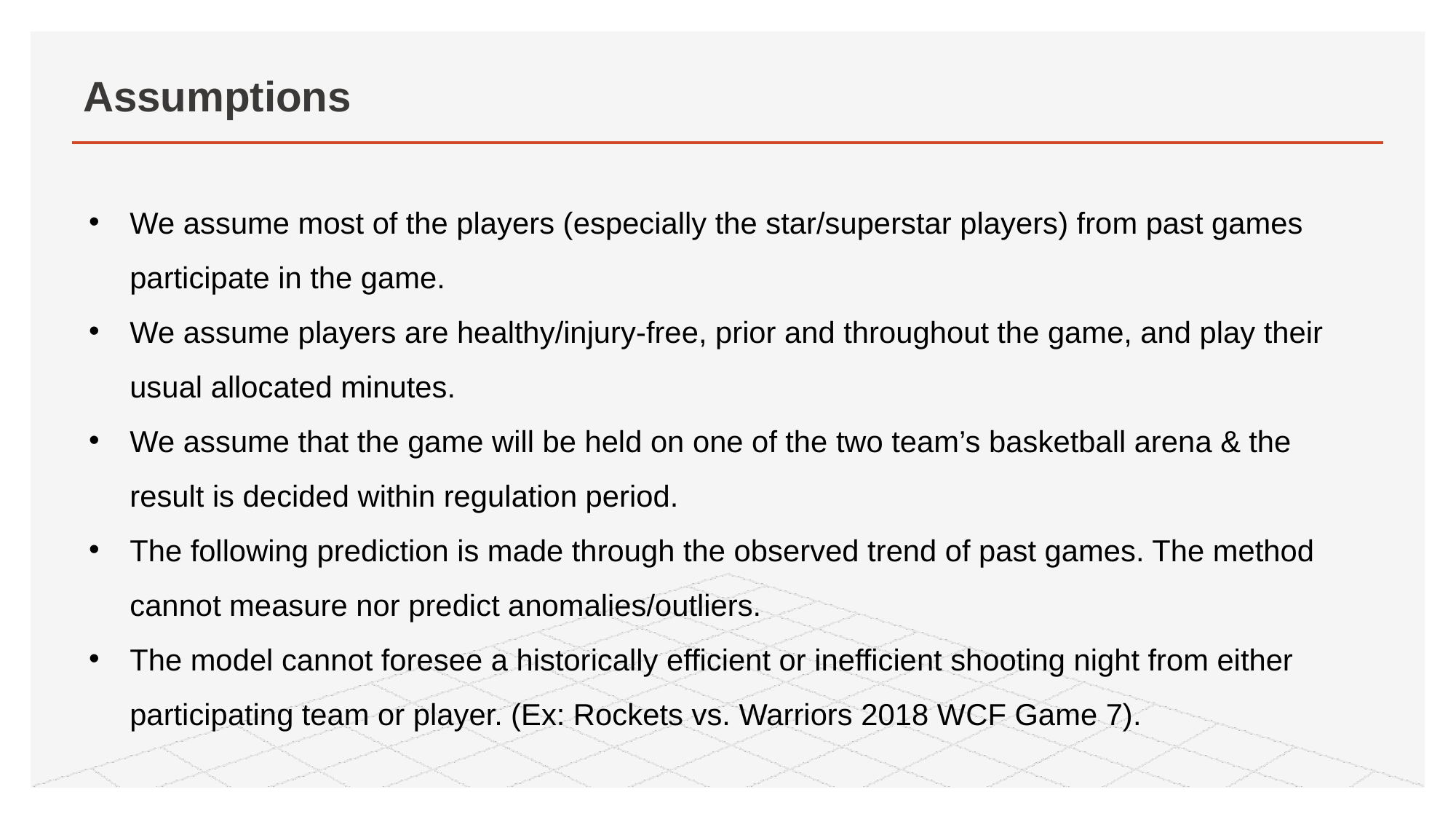

# Assumptions

We assume most of the players (especially the star/superstar players) from past games participate in the game.
We assume players are healthy/injury-free, prior and throughout the game, and play their usual allocated minutes.
We assume that the game will be held on one of the two team’s basketball arena & the result is decided within regulation period.
The following prediction is made through the observed trend of past games. The method cannot measure nor predict anomalies/outliers.
The model cannot foresee a historically efficient or inefficient shooting night from either participating team or player. (Ex: Rockets vs. Warriors 2018 WCF Game 7).